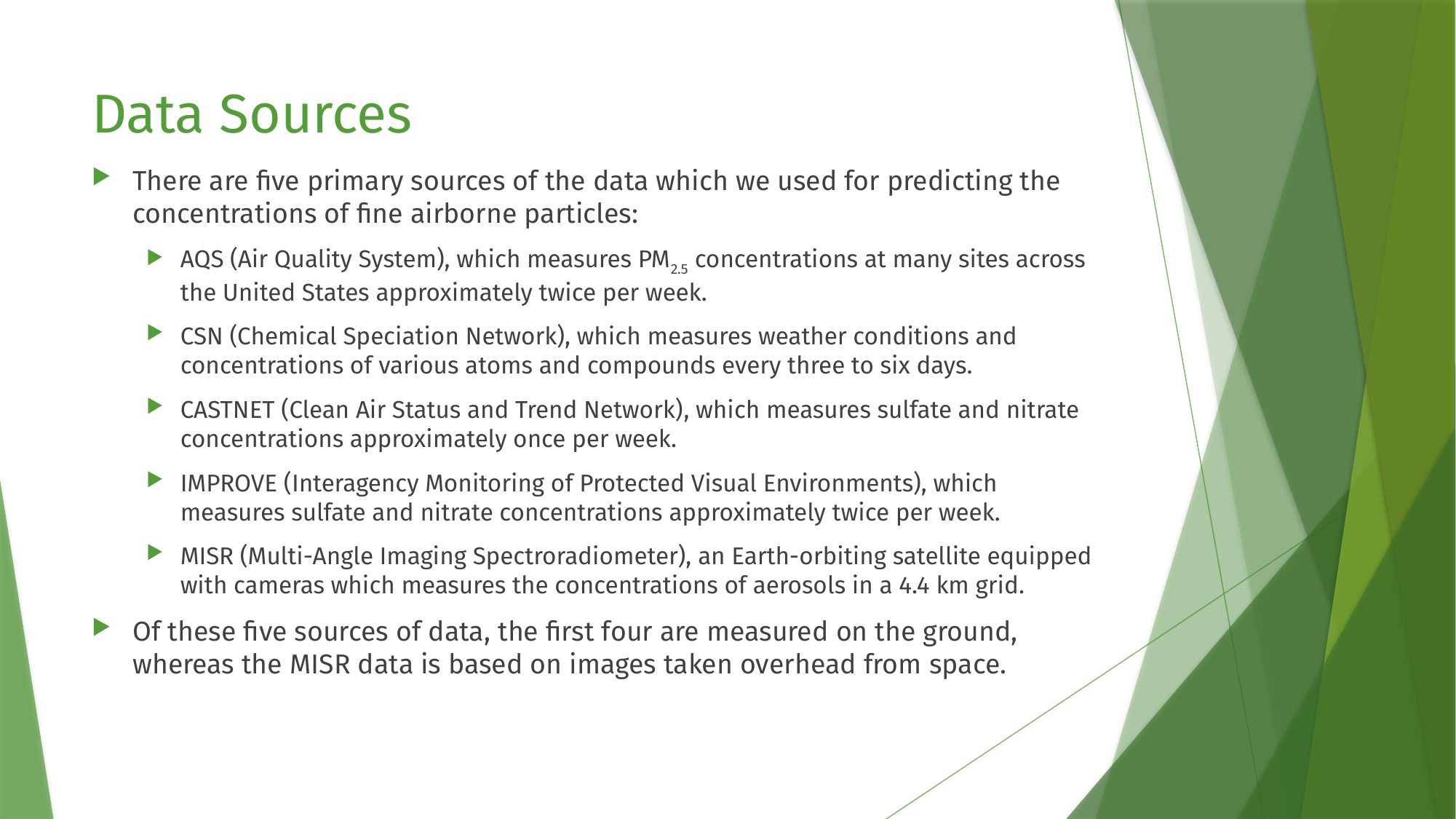

# Data Sources
There are five primary sources of the data which we used for predicting the concentrations of fine airborne particles:
AQS (Air Quality System), which measures PM2.5 concentrations at many sites across the United States approximately twice per week.
CSN (Chemical Speciation Network), which measures weather conditions and concentrations of various atoms and compounds every three to six days.
CASTNET (Clean Air Status and Trend Network), which measures sulfate and nitrate concentrations approximately once per week.
IMPROVE (Interagency Monitoring of Protected Visual Environments), which measures sulfate and nitrate concentrations approximately twice per week.
MISR (Multi-Angle Imaging Spectroradiometer), an Earth-orbiting satellite equipped with cameras which measures the concentrations of aerosols in a 4.4 km grid.
Of these five sources of data, the first four are measured on the ground, whereas the MISR data is based on images taken overhead from space.